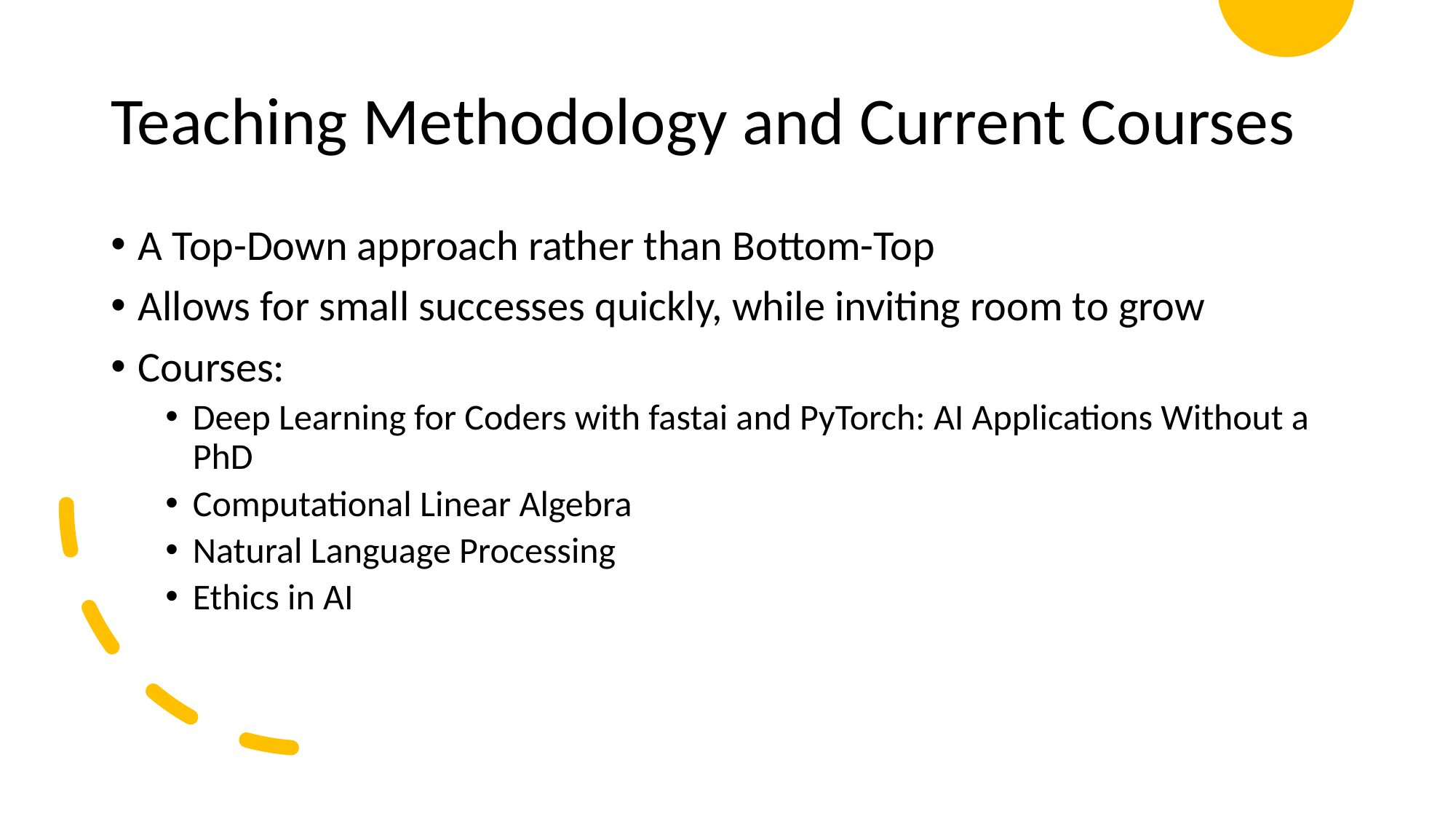

# Teaching Methodology and Current Courses
A Top-Down approach rather than Bottom-Top
Allows for small successes quickly, while inviting room to grow
Courses:
Deep Learning for Coders with fastai and PyTorch: AI Applications Without a PhD
Computational Linear Algebra
Natural Language Processing
Ethics in AI